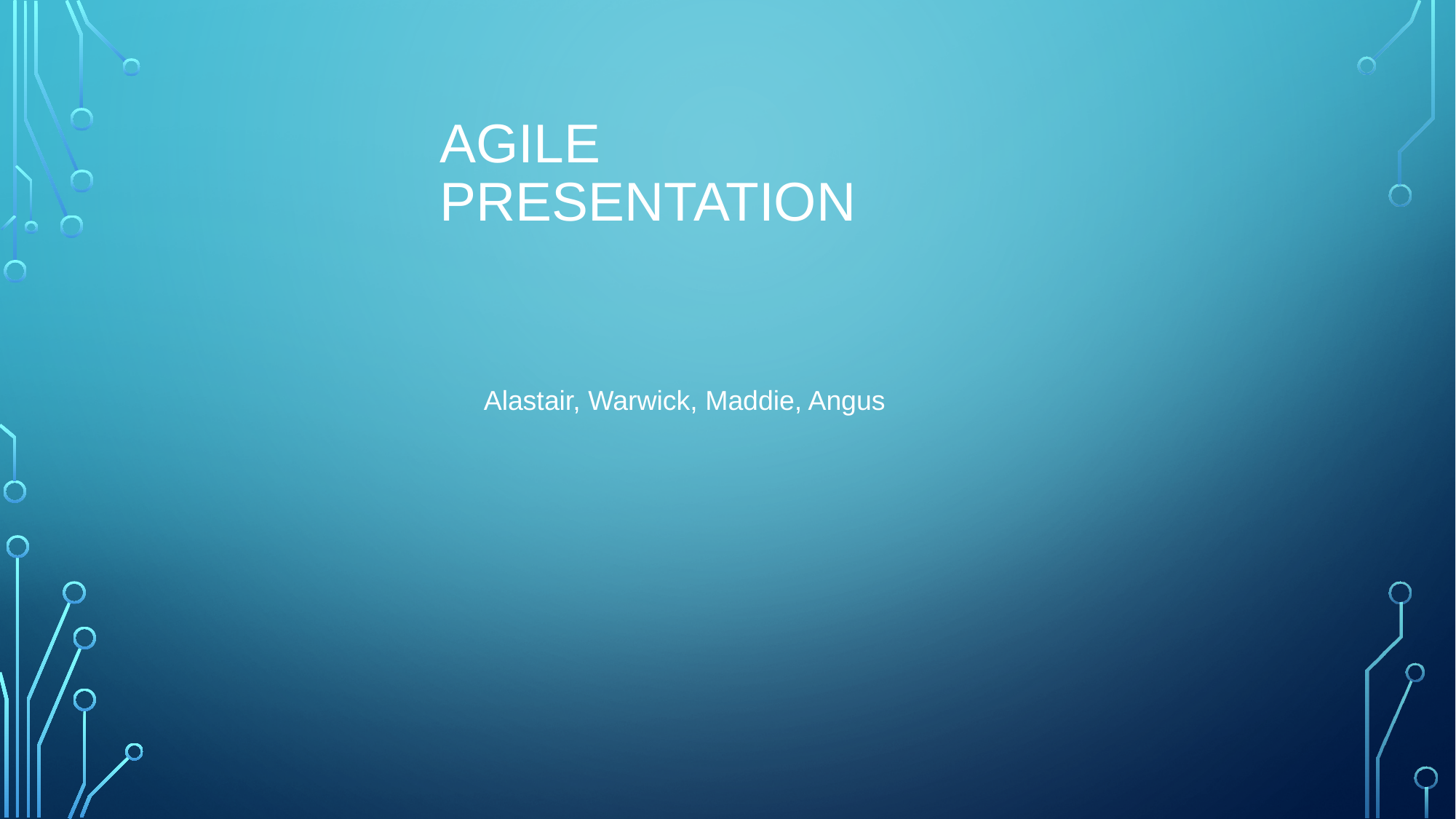

# Agile presentation
Alastair, Warwick, Maddie, Angus